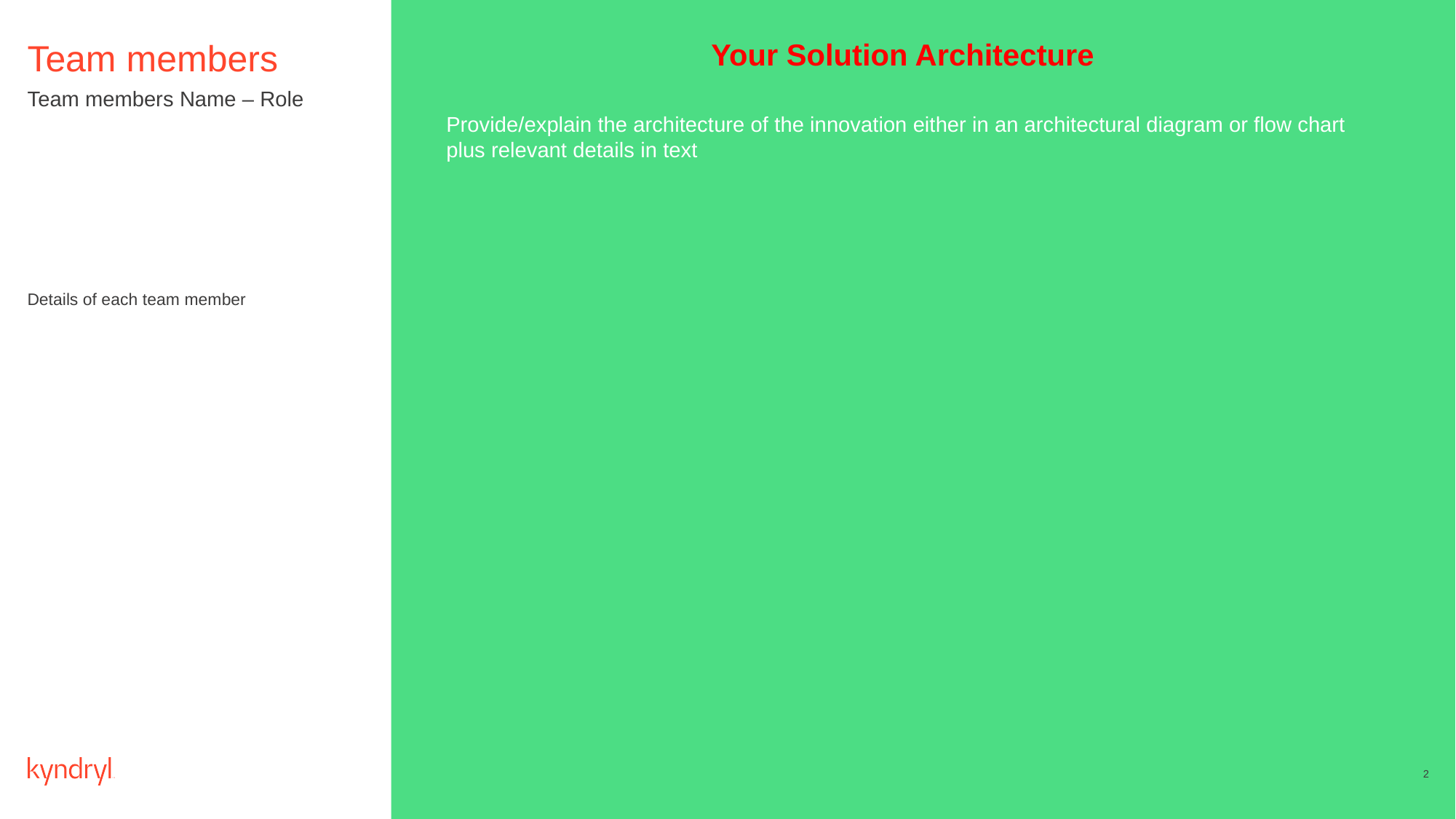

# Team members
Your Solution Architecture
Team members Name – Role

Details of each team member
Provide/explain the architecture of the innovation either in an architectural diagram or flow chart plus relevant details in text
2